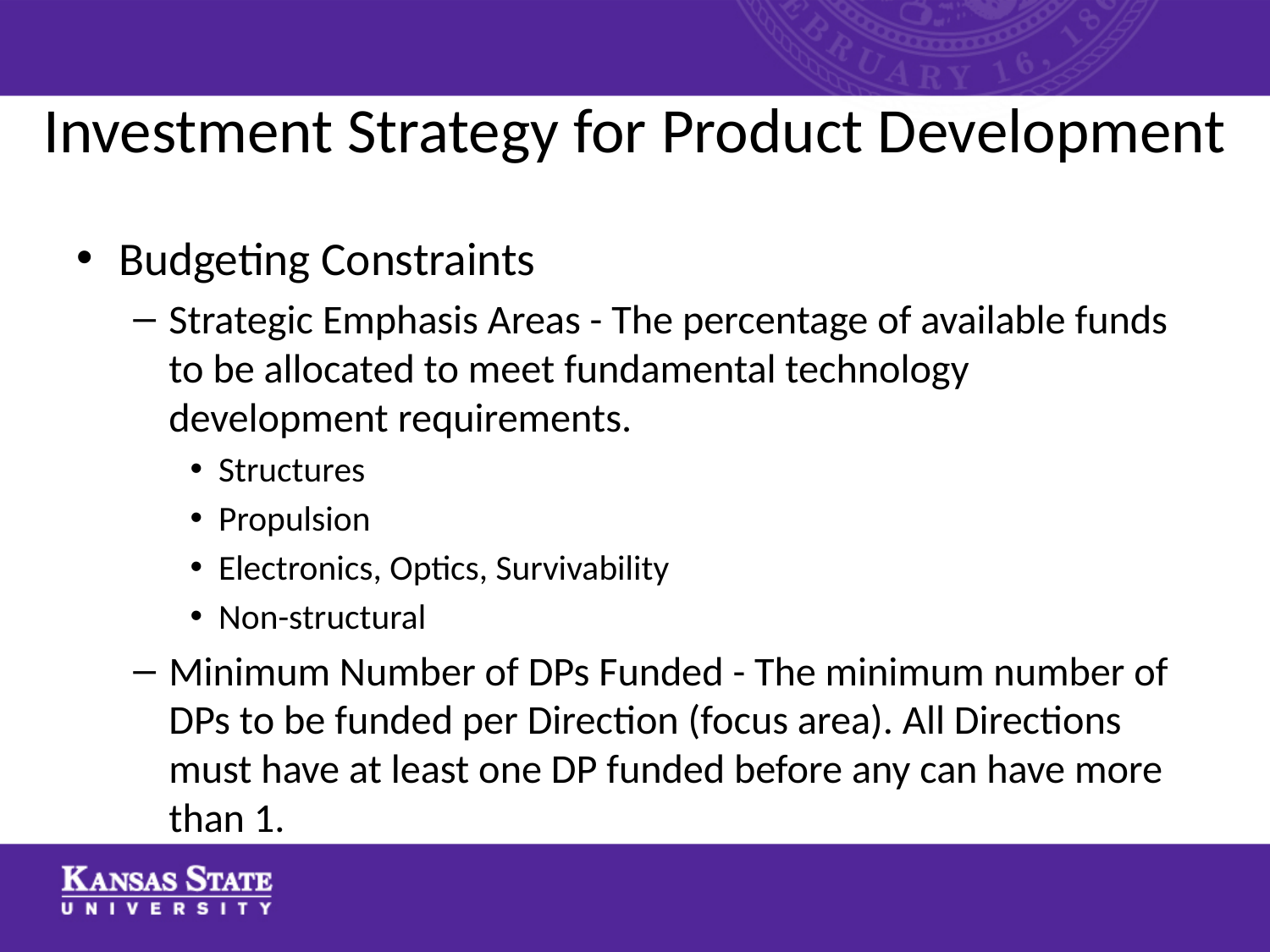

# Investment Strategy for Product Development
Budgeting Constraints
Strategic Emphasis Areas - The percentage of available funds to be allocated to meet fundamental technology development requirements.
Structures
Propulsion
Electronics, Optics, Survivability
Non-structural
Minimum Number of DPs Funded - The minimum number of DPs to be funded per Direction (focus area). All Directions must have at least one DP funded before any can have more than 1.